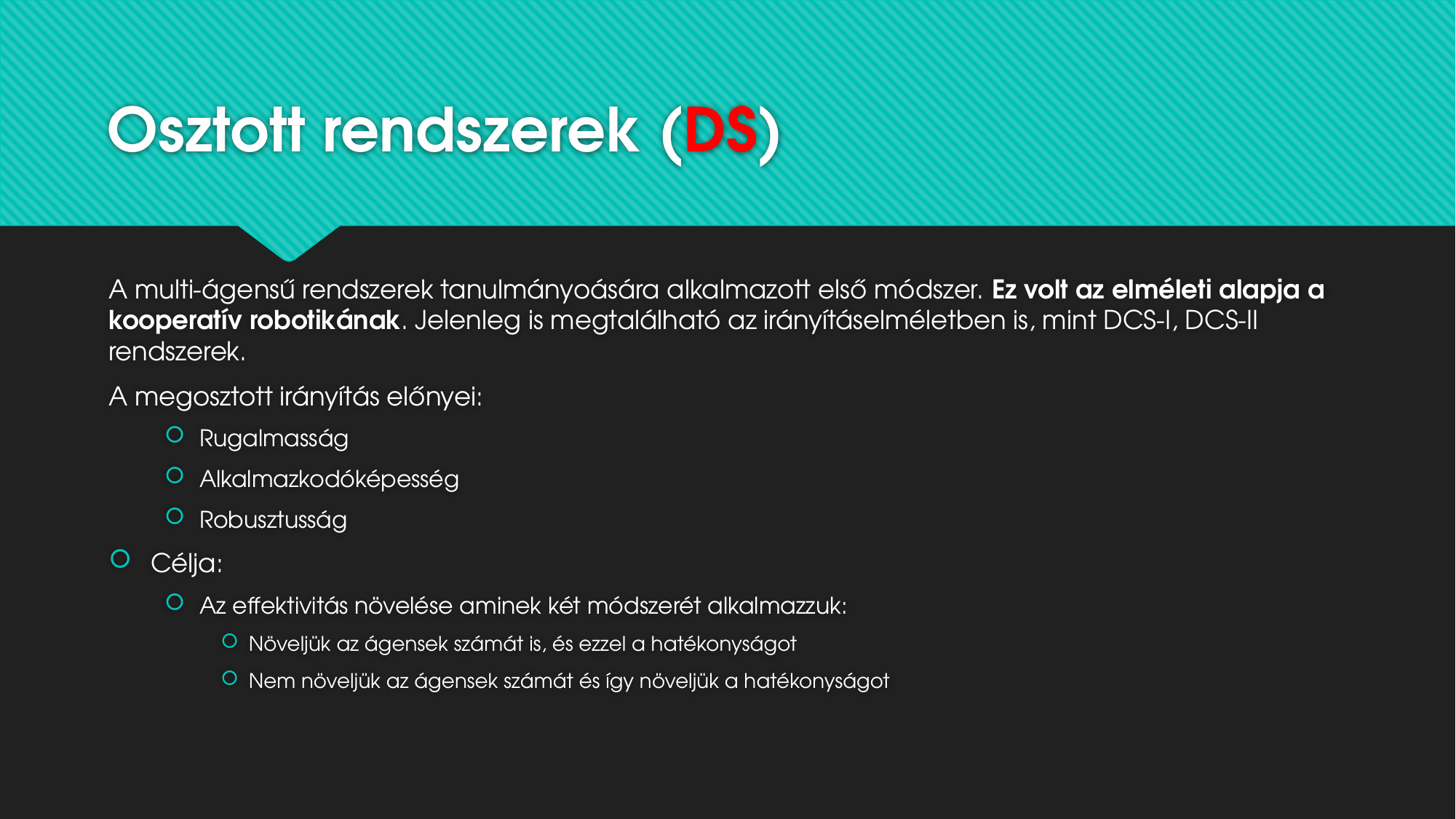

# Osztott rendszerek (DS)
A multi-ágensű rendszerek tanulmányoására alkalmazott első módszer. Ez volt az elméleti alapja a kooperatív robotikának. Jelenleg is megtalálható az irányításelméletben is, mint DCS-I, DCS-II rendszerek.
A megosztott irányítás előnyei:
Rugalmasság
Alkalmazkodóképesség
Robusztusság
Célja:
Az effektivitás növelése aminek két módszerét alkalmazzuk:
Növeljük az ágensek számát is, és ezzel a hatékonyságot
Nem növeljük az ágensek számát és így növeljük a hatékonyságot